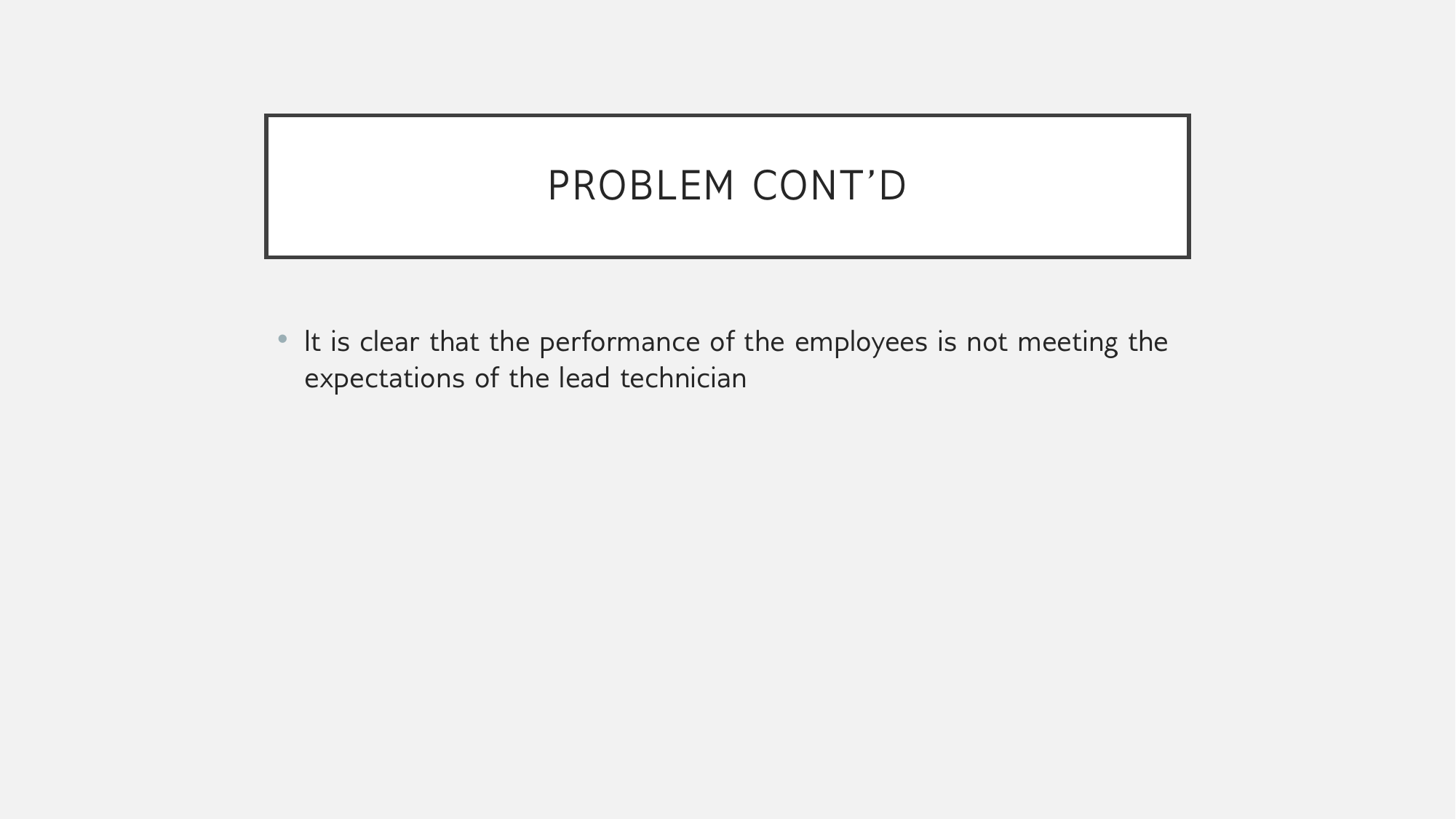

# Problem cont’d
It is clear that the performance of the employees is not meeting the expectations of the lead technician